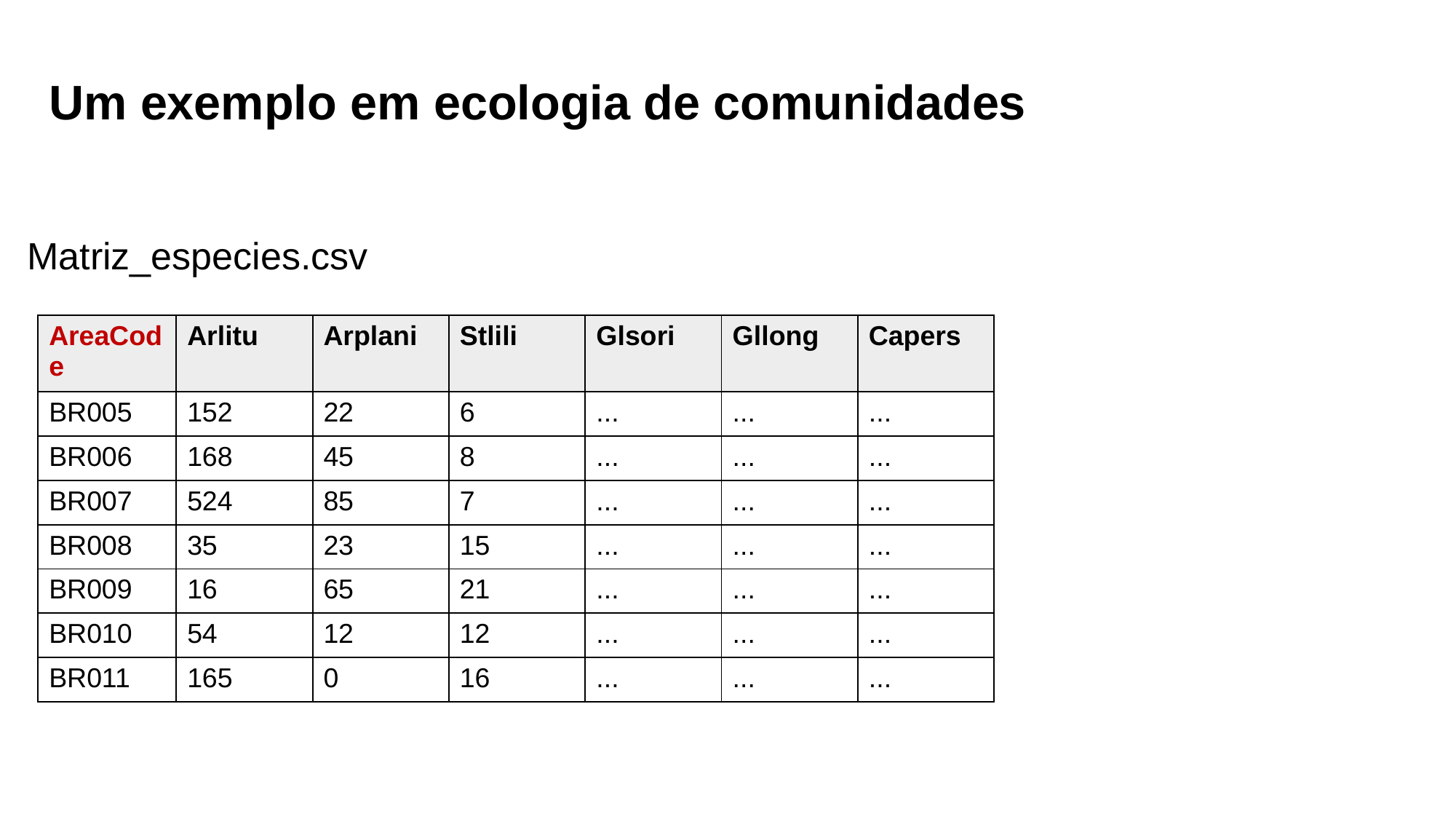

Um exemplo em ecologia de comunidades
Matriz_especies.csv
| AreaCode | Arlitu | Arplani | Stlili | Glsori | Gllong | Capers |
| --- | --- | --- | --- | --- | --- | --- |
| BR005 | 152 | 22 | 6 | ... | ... | ... |
| BR006 | 168 | 45 | 8 | ... | ... | ... |
| BR007 | 524 | 85 | 7 | ... | ... | ... |
| BR008 | 35 | 23 | 15 | ... | ... | ... |
| BR009 | 16 | 65 | 21 | ... | ... | ... |
| BR010 | 54 | 12 | 12 | ... | ... | ... |
| BR011 | 165 | 0 | 16 | ... | ... | ... |